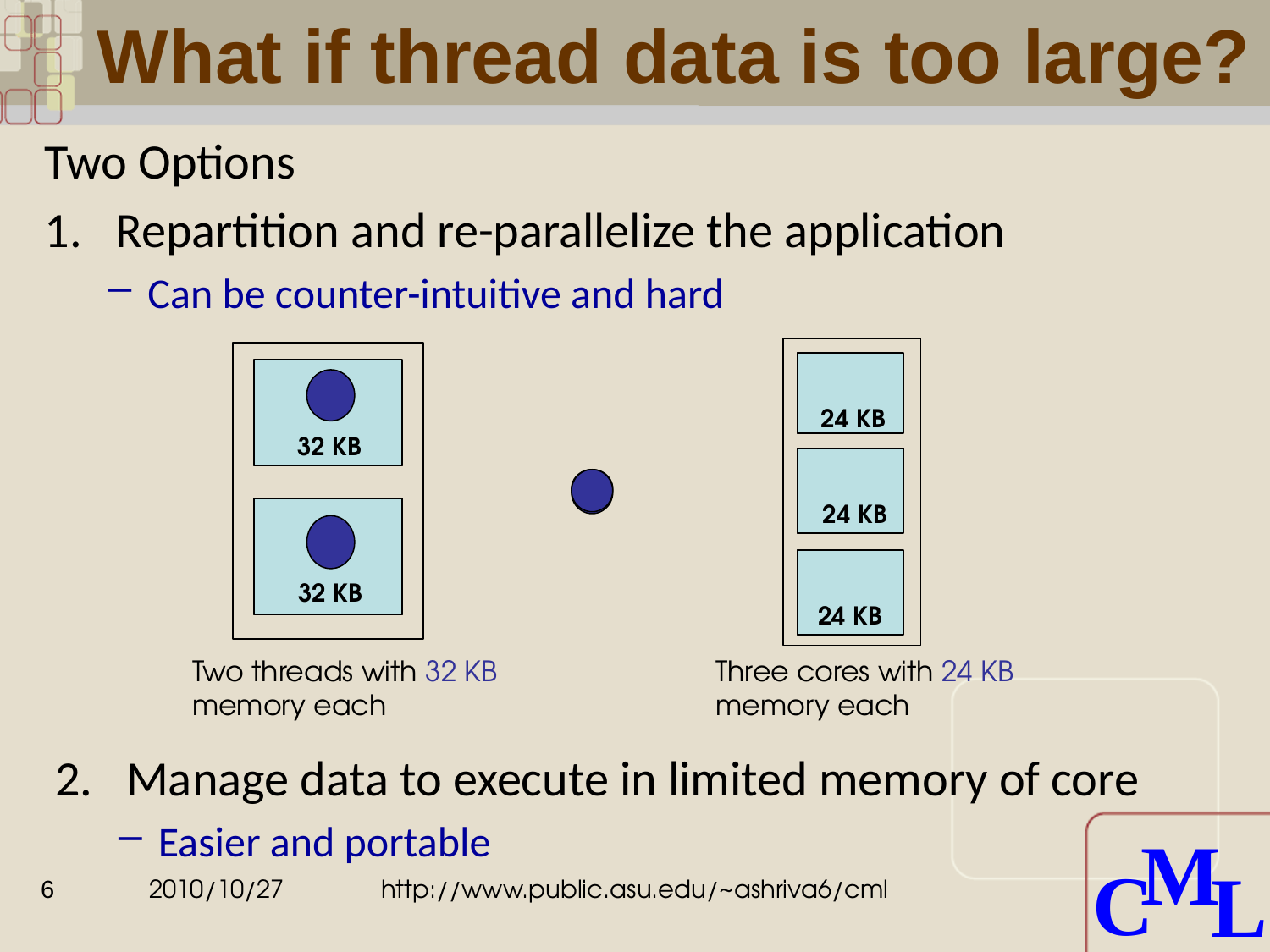

# What if thread data is too large?
Two Options
Repartition and re-parallelize the application
Can be counter-intuitive and hard

 24 KB
32 KB

24 KB

32 KB
24 KB
Two threads with 32 KB memory each
Three cores with 24 KB memory each
Manage data to execute in limited memory of core
Easier and portable
6
2010/10/27
http://www.public.asu.edu/~ashriva6/cml